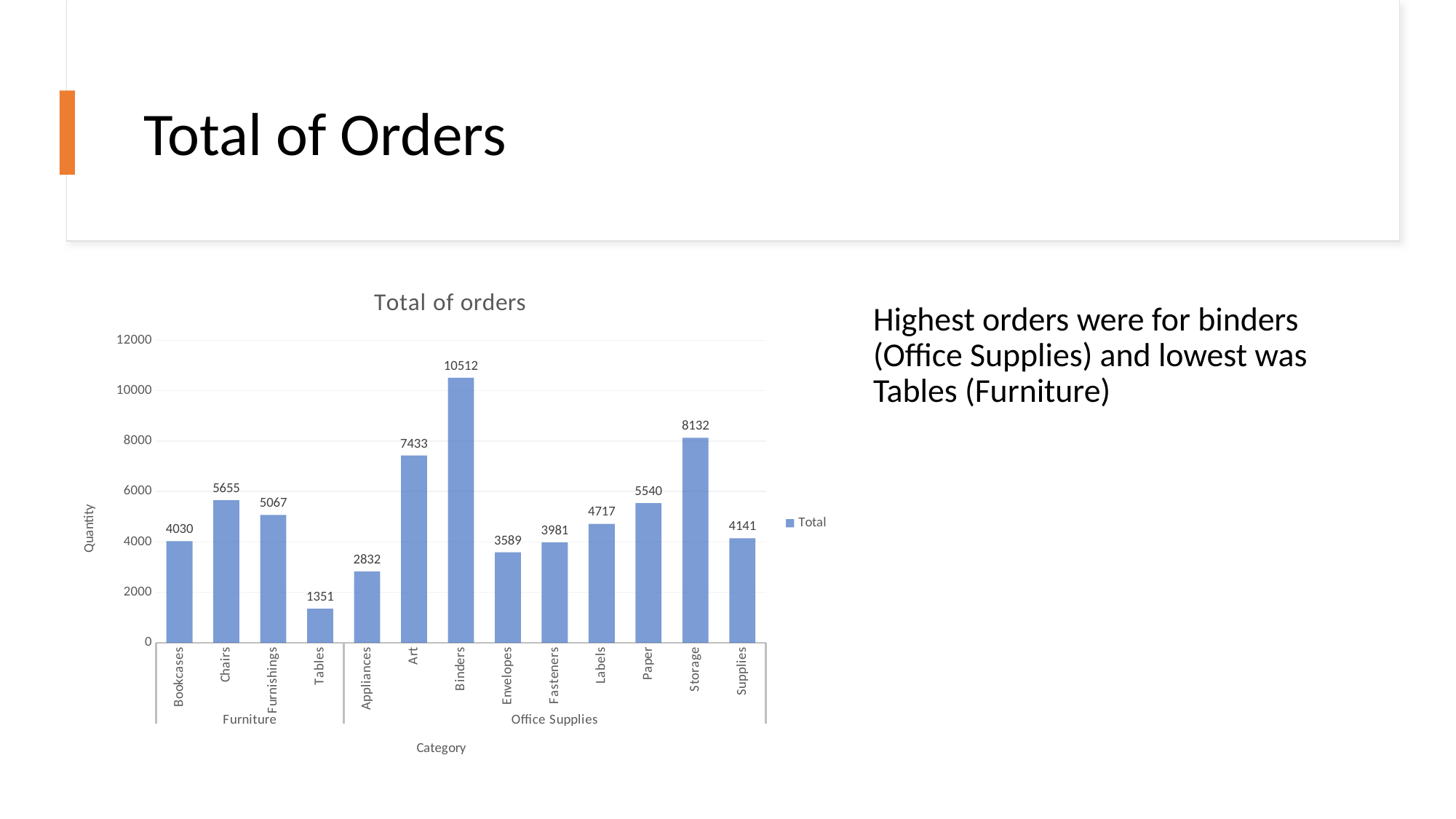

# Total of Orders

### Chart: Total of orders

| Category | Total |
|---|---|
| Bookcases | 4030.0 |
| Chairs | 5655.0 |
| Furnishings | 5067.0 |
| Tables | 1351.0 |
| Appliances | 2832.0 |
| Art | 7433.0 |
| Binders | 10512.0 |
| Envelopes | 3589.0 |
| Fasteners | 3981.0 |
| Labels | 4717.0 |
| Paper | 5540.0 |
| Storage | 8132.0 |
| Supplies | 4141.0 |
Highest orders were for binders (Office Supplies) and lowest was Tables (Furniture)